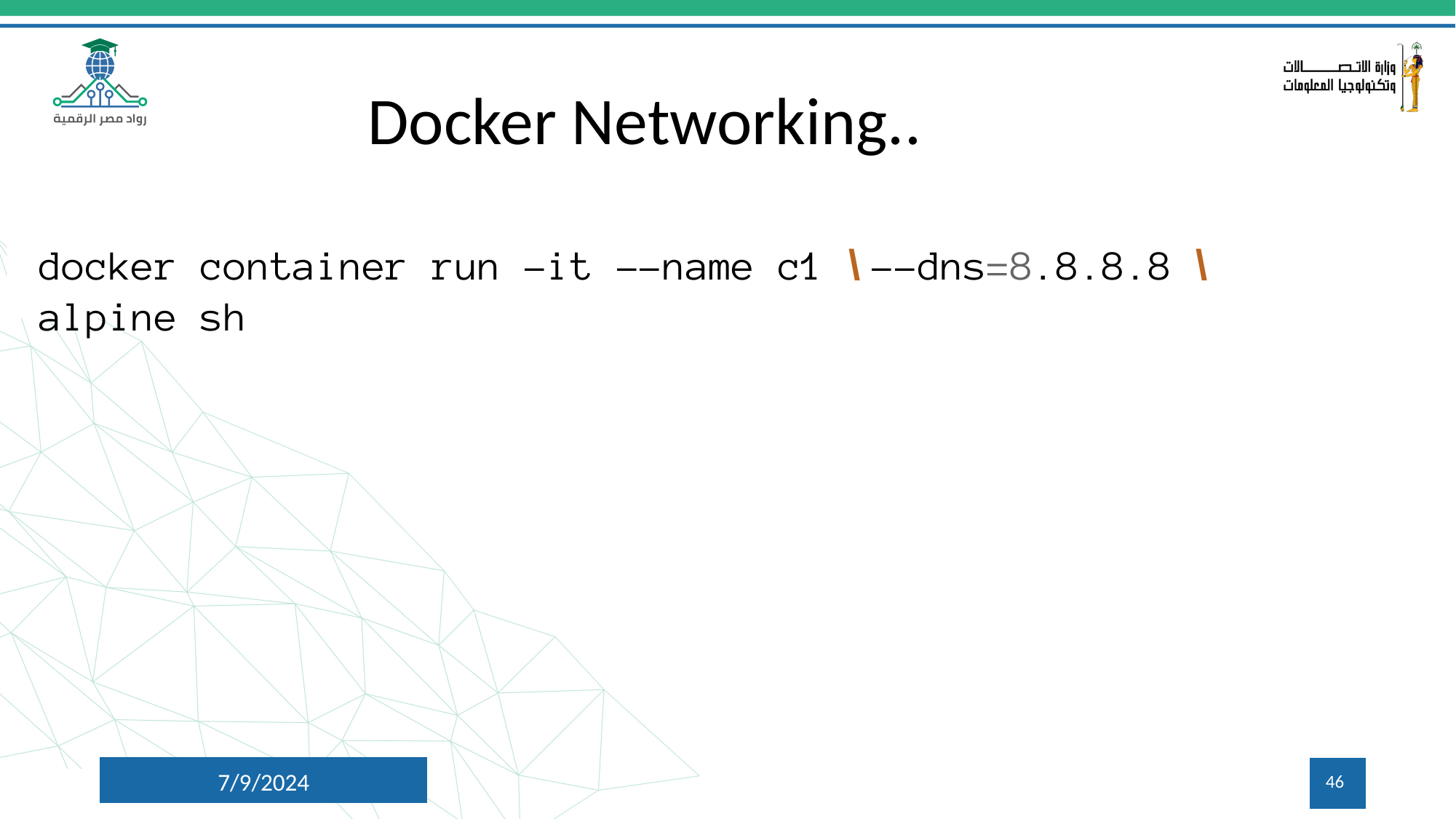

# Docker Networking..
docker container run -it --name c1 \ --dns=8.8.8.8 \
alpine sh
7/9/2024

46